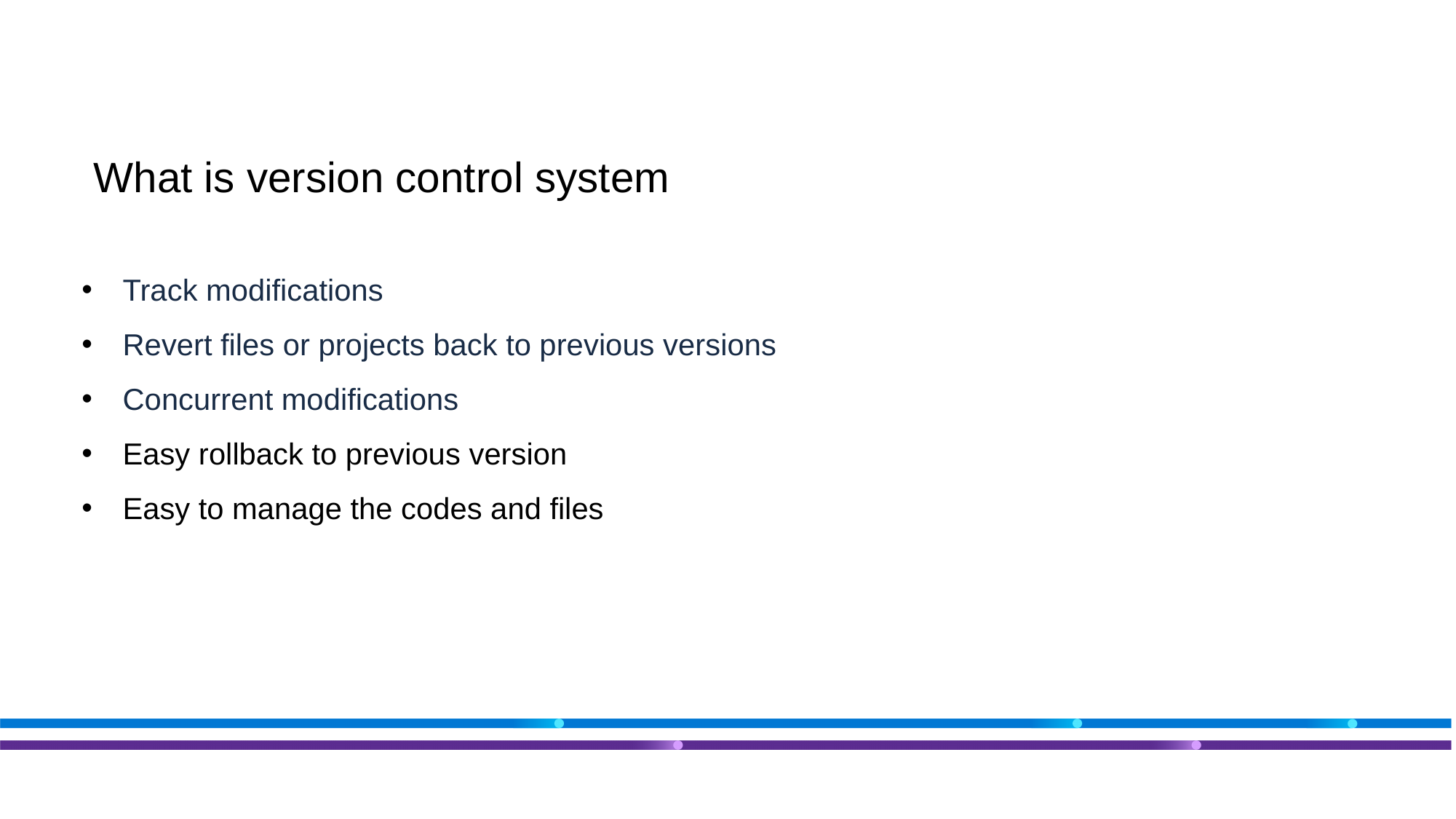

#
 What is version control system

Track modifications
Revert files or projects back to previous versions
Concurrent modifications
Easy rollback to previous version
Easy to manage the codes and files